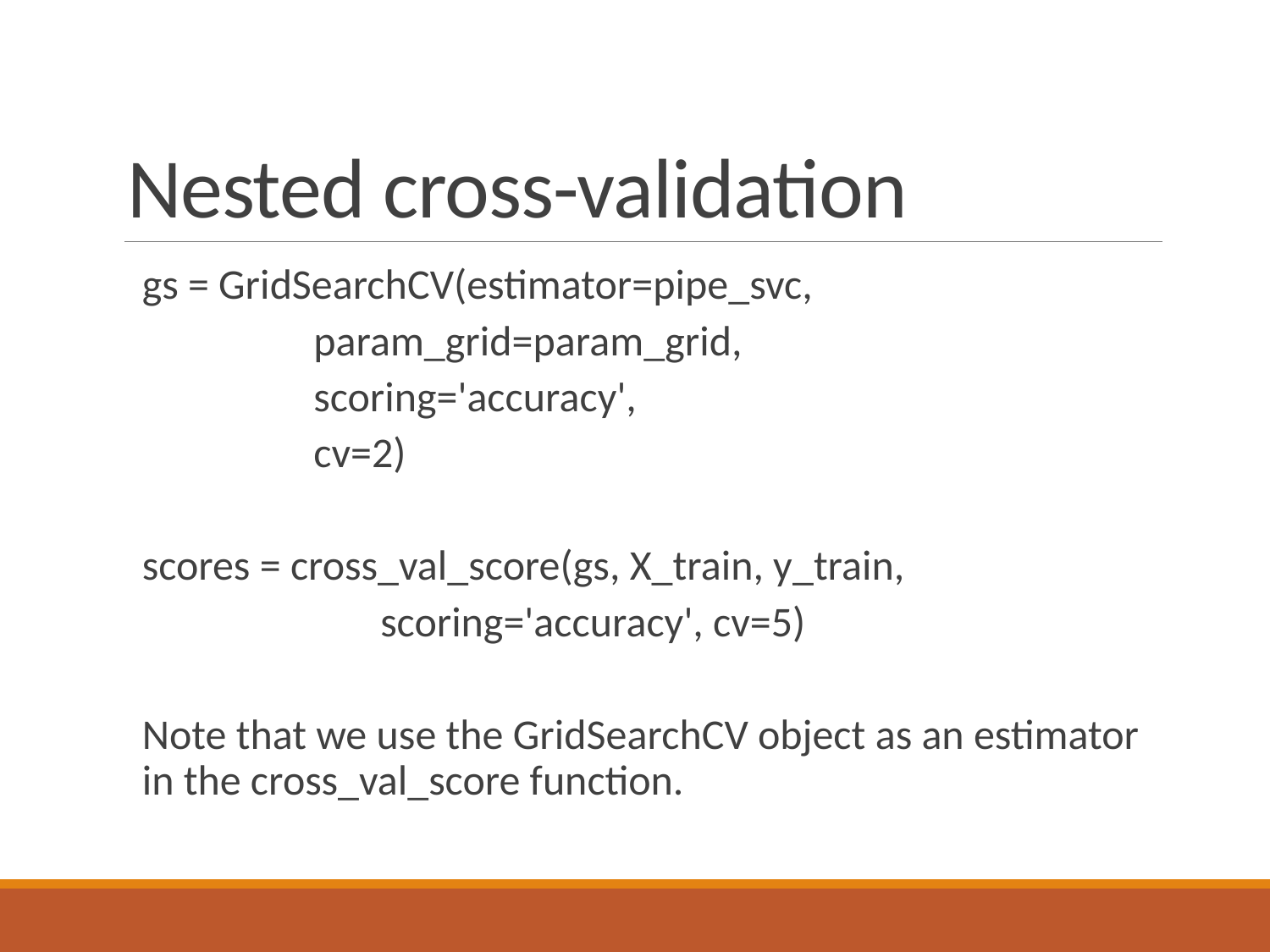

# Nested cross-validation
gs = GridSearchCV(estimator=pipe_svc,
                  param_grid=param_grid,
                  scoring='accuracy',
                  cv=2)

scores = cross_val_score(gs, X_train, y_train,
                         scoring='accuracy', cv=5)

Note that we use the GridSearchCV object as an estimator in the cross_val_score function.